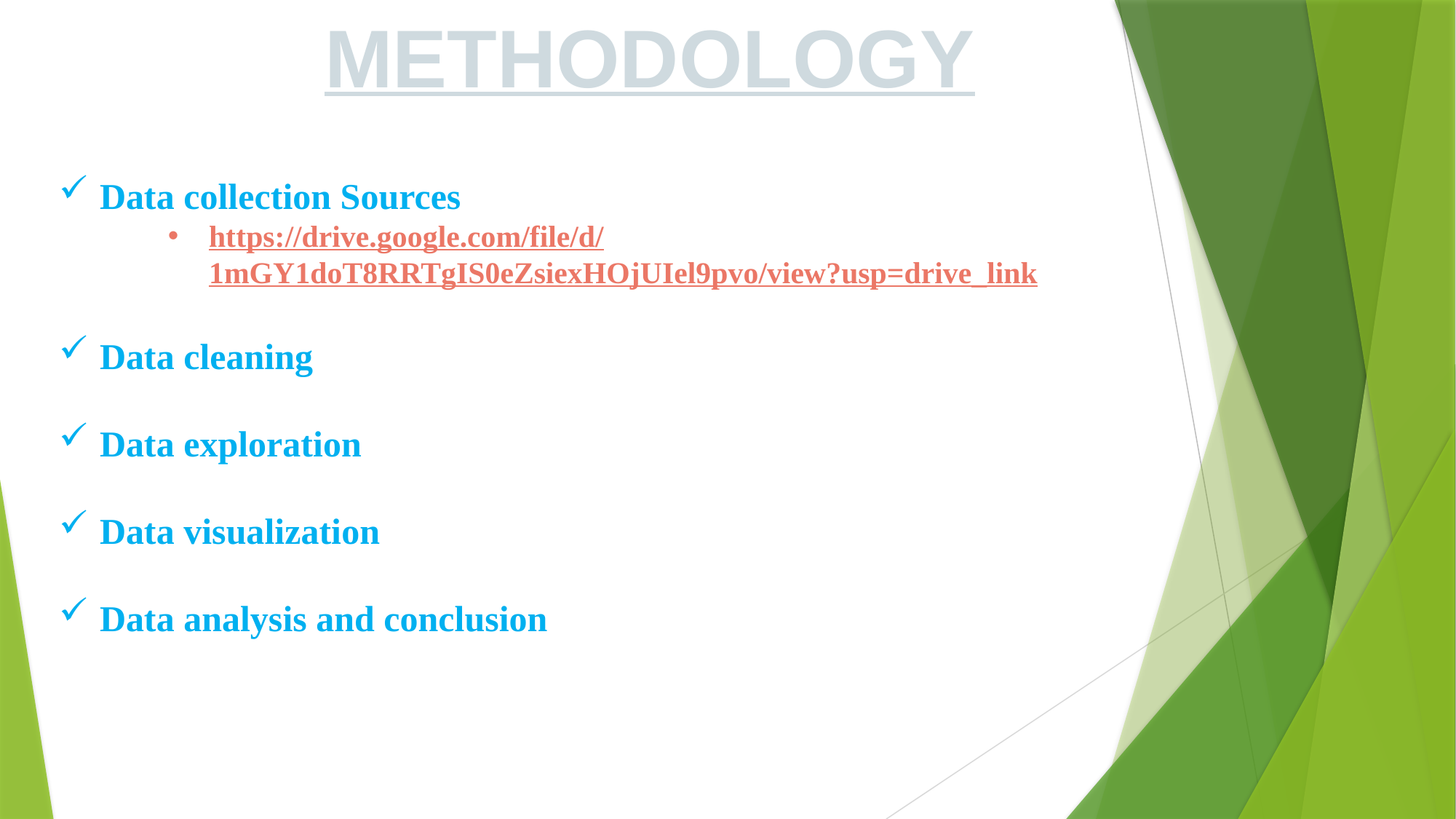

METHODOLOGY
Data collection Sources
https://drive.google.com/file/d/1mGY1doT8RRTgIS0eZsiexHOjUIel9pvo/view?usp=drive_link

Data cleaning

Data exploration

Data visualization

Data analysis and conclusion